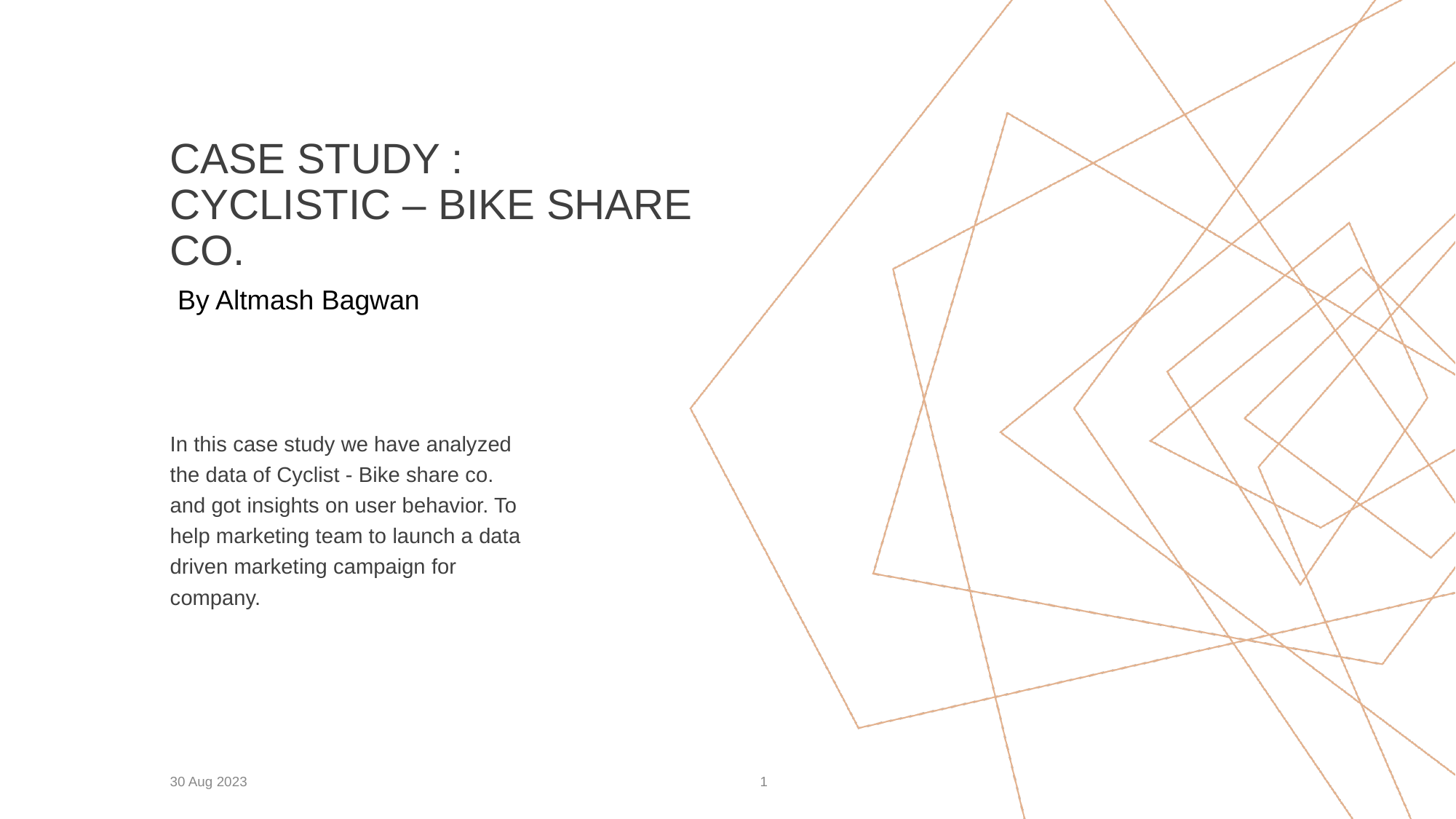

# CASE STUDY : CYCLISTIC – BIKE SHARE CO.
 By Altmash Bagwan
In this case study we have analyzed the data of Cyclist - Bike share co. and got insights on user behavior. To help marketing team to launch a data driven marketing campaign for company.
30 Aug 2023
1